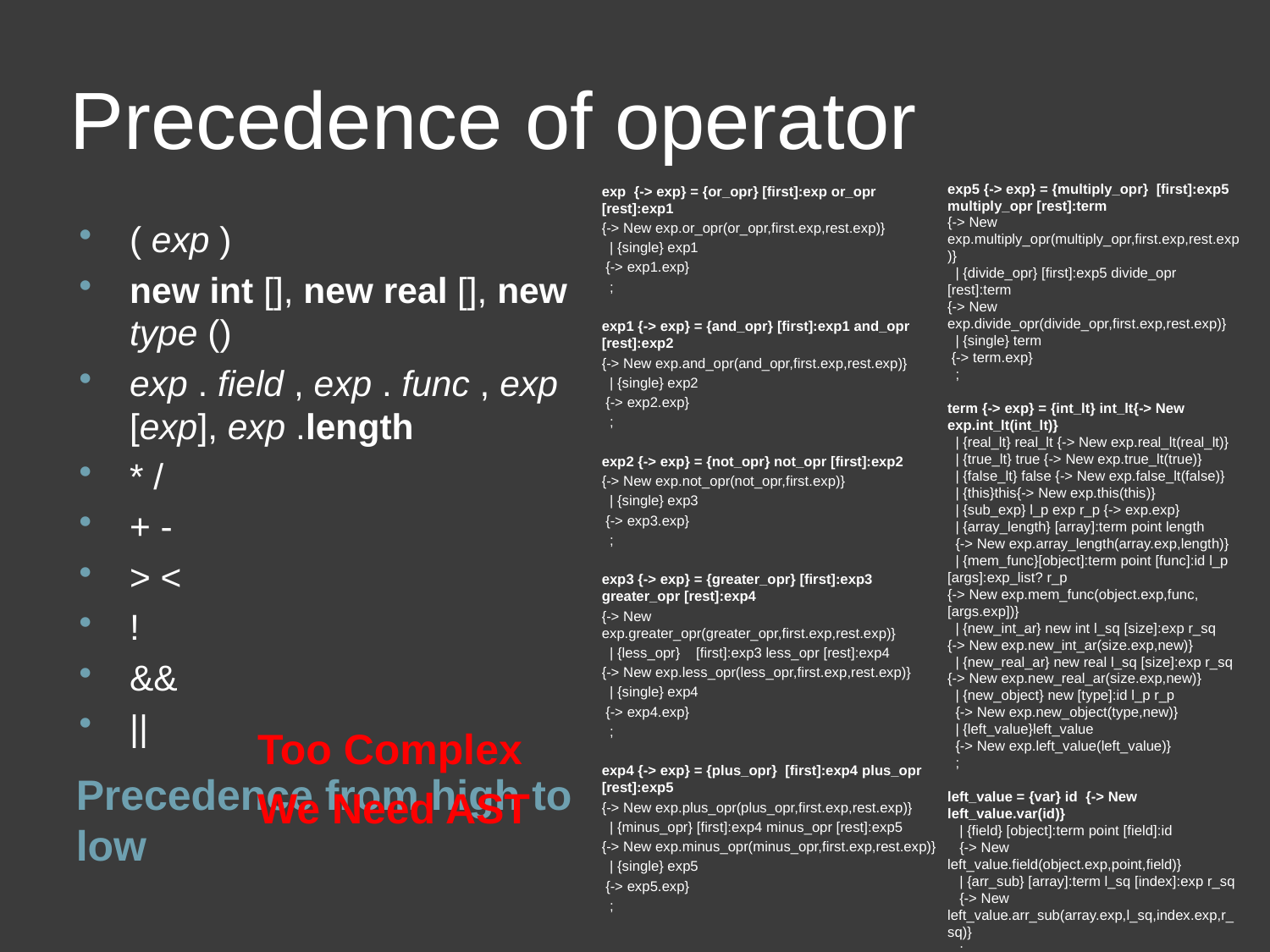

# Precedence of operator
exp5 {-> exp} = {multiply_opr}  [first]:exp5 multiply_opr [rest]:term
{-> New exp.multiply_opr(multiply_opr,first.exp,rest.exp)}
  | {divide_opr} [first]:exp5 divide_opr [rest]:term
{-> New exp.divide_opr(divide_opr,first.exp,rest.exp)}
  | {single} term
 {-> term.exp}
  ;

term {-> exp} = {int_lt} int_lt{-> New exp.int_lt(int_lt)}
  | {real_lt} real_lt {-> New exp.real_lt(real_lt)}
  | {true_lt} true {-> New exp.true_lt(true)}
  | {false_lt} false {-> New exp.false_lt(false)}
  | {this}this{-> New exp.this(this)}
  | {sub_exp} l_p exp r_p {-> exp.exp}
  | {array_length} [array]:term point length
  {-> New exp.array_length(array.exp,length)}
  | {mem_func}[object]:term point [func]:id l_p [args]:exp_list? r_p
{-> New exp.mem_func(object.exp,func,[args.exp])}
  | {new_int_ar} new int l_sq [size]:exp r_sq
{-> New exp.new_int_ar(size.exp,new)}
  | {new_real_ar} new real l_sq [size]:exp r_sq
{-> New exp.new_real_ar(size.exp,new)}
  | {new_object} new [type]:id l_p r_p
  {-> New exp.new_object(type,new)}
  | {left_value}left_value
  {-> New exp.left_value(left_value)}
  ;

left_value = {var} id  {-> New left_value.var(id)}
   | {field} [object]:term point [field]:id
   {-> New left_value.field(object.exp,point,field)}
   | {arr_sub} [array]:term l_sq [index]:exp r_sq
   {-> New left_value.arr_sub(array.exp,l_sq,index.exp,r_sq)}
   ;
exp  {-> exp} = {or_opr} [first]:exp or_opr [rest]:exp1
{-> New exp.or_opr(or_opr,first.exp,rest.exp)}
  | {single} exp1
 {-> exp1.exp}
  ;

exp1 {-> exp} = {and_opr} [first]:exp1 and_opr [rest]:exp2
{-> New exp.and_opr(and_opr,first.exp,rest.exp)}
  | {single} exp2
 {-> exp2.exp}
  ;

exp2 {-> exp} = {not_opr} not_opr [first]:exp2
{-> New exp.not_opr(not_opr,first.exp)}
  | {single} exp3
 {-> exp3.exp}
  ;

exp3 {-> exp} = {greater_opr} [first]:exp3 greater_opr [rest]:exp4
{-> New exp.greater_opr(greater_opr,first.exp,rest.exp)}
  | {less_opr}    [first]:exp3 less_opr [rest]:exp4
{-> New exp.less_opr(less_opr,first.exp,rest.exp)}
  | {single} exp4
 {-> exp4.exp}
  ;

exp4 {-> exp} = {plus_opr}  [first]:exp4 plus_opr [rest]:exp5
{-> New exp.plus_opr(plus_opr,first.exp,rest.exp)}
  | {minus_opr} [first]:exp4 minus_opr [rest]:exp5
{-> New exp.minus_opr(minus_opr,first.exp,rest.exp)}
  | {single} exp5
 {-> exp5.exp}
  ;

( exp )
new int [], new real [], new type ()
exp . field , exp . func , exp [exp], exp .length
* /
+ -
> <
!
&&
||
Too Complex
We Need AST
Precedence from high to low